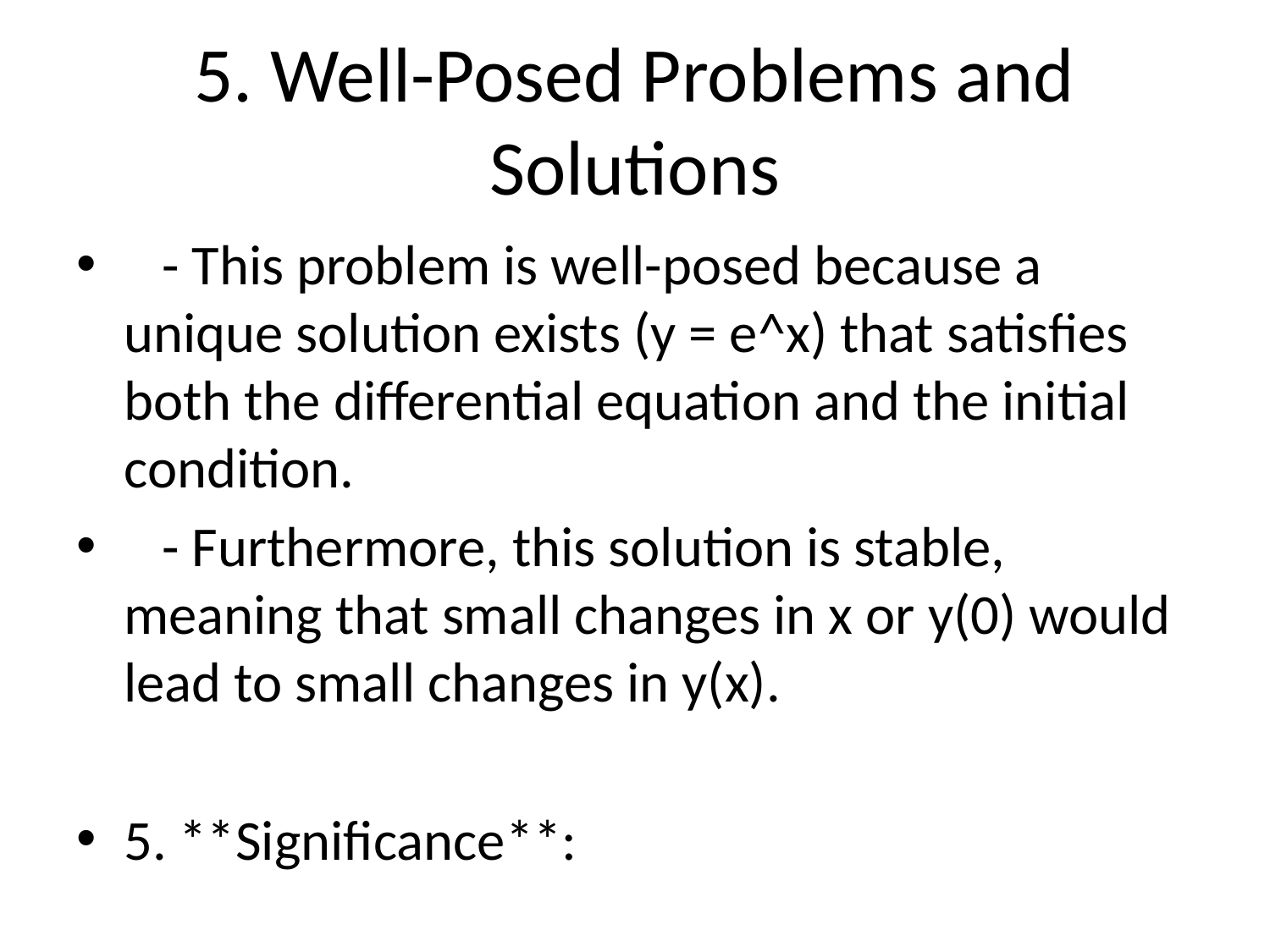

# 5. Well-Posed Problems and Solutions
   - This problem is well-posed because a unique solution exists (y = e^x) that satisfies both the differential equation and the initial condition.
   - Furthermore, this solution is stable, meaning that small changes in x or y(0) would lead to small changes in y(x).

5. **Significance**: